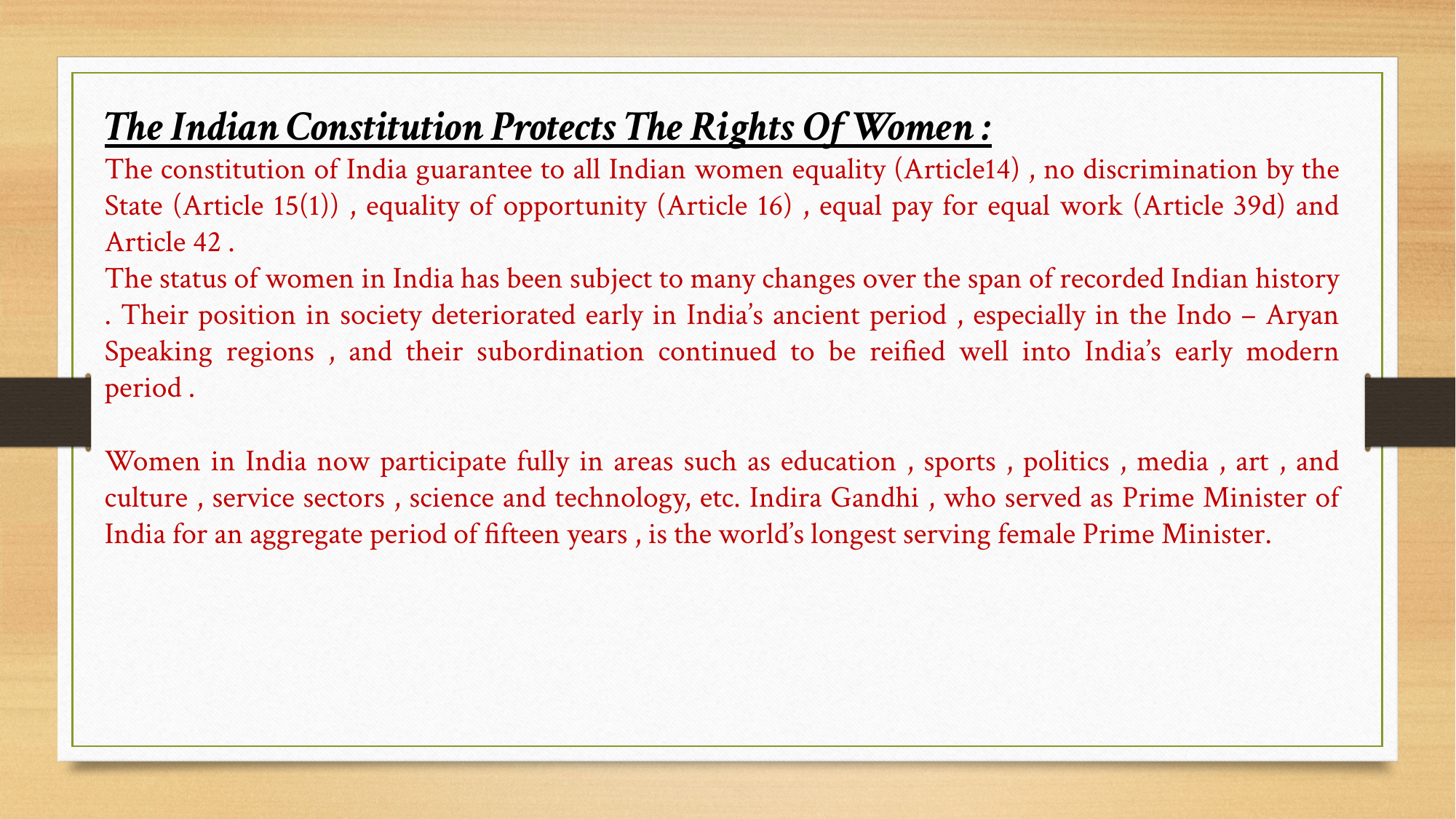

The Indian Constitution Protects The Rights Of Women :
The constitution of India guarantee to all Indian women equality (Article14) , no discrimination by the State (Article 15(1)) , equality of opportunity (Article 16) , equal pay for equal work (Article 39d) and Article 42 .
The status of women in India has been subject to many changes over the span of recorded Indian history . Their position in society deteriorated early in India’s ancient period , especially in the Indo – Aryan Speaking regions , and their subordination continued to be reified well into India’s early modern period .

Women in India now participate fully in areas such as education , sports , politics , media , art , and culture , service sectors , science and technology, etc. Indira Gandhi , who served as Prime Minister of India for an aggregate period of fifteen years , is the world’s longest serving female Prime Minister.